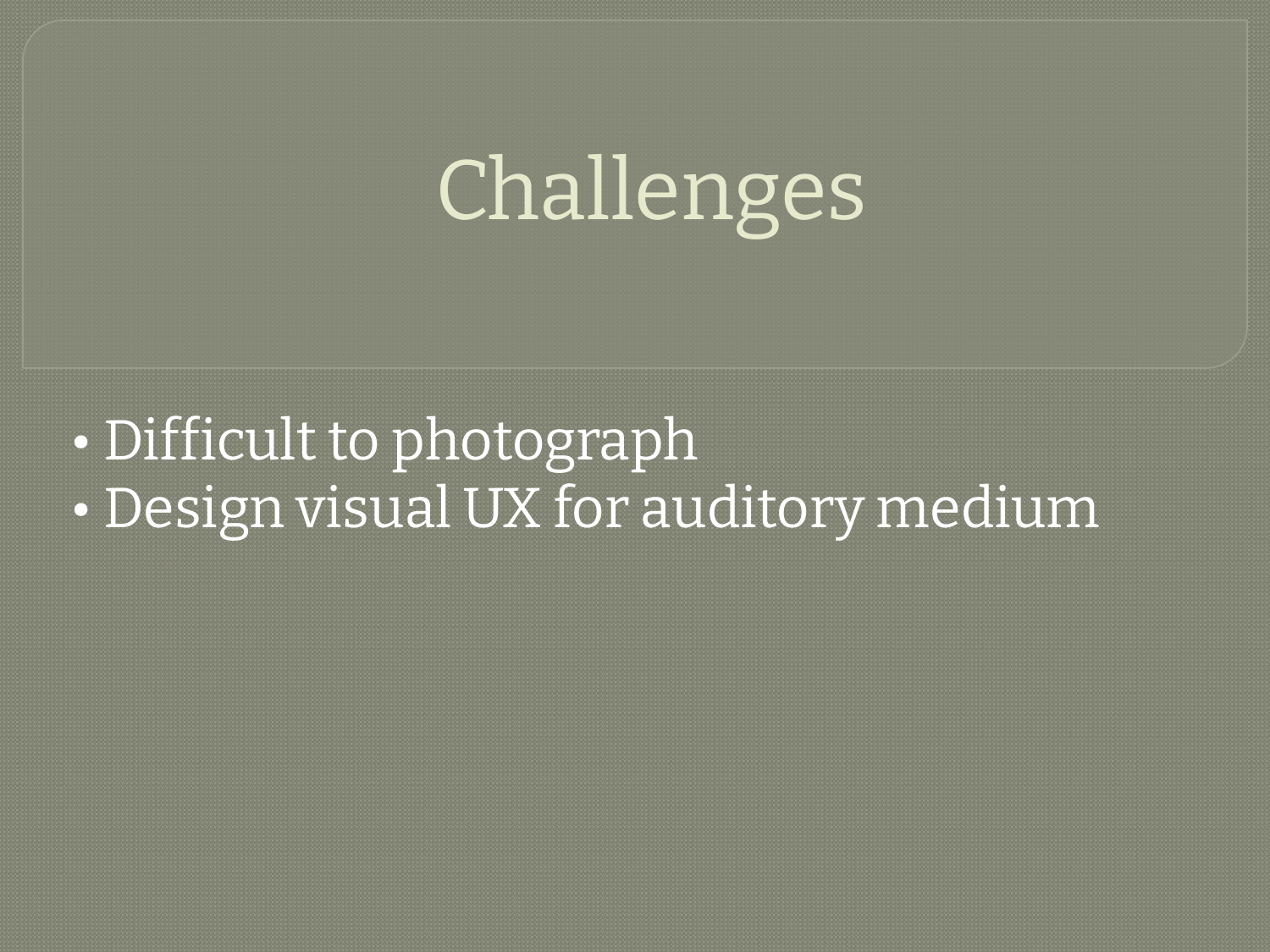

# Challenges
• Difficult to photograph
• Design visual UX for auditory medium